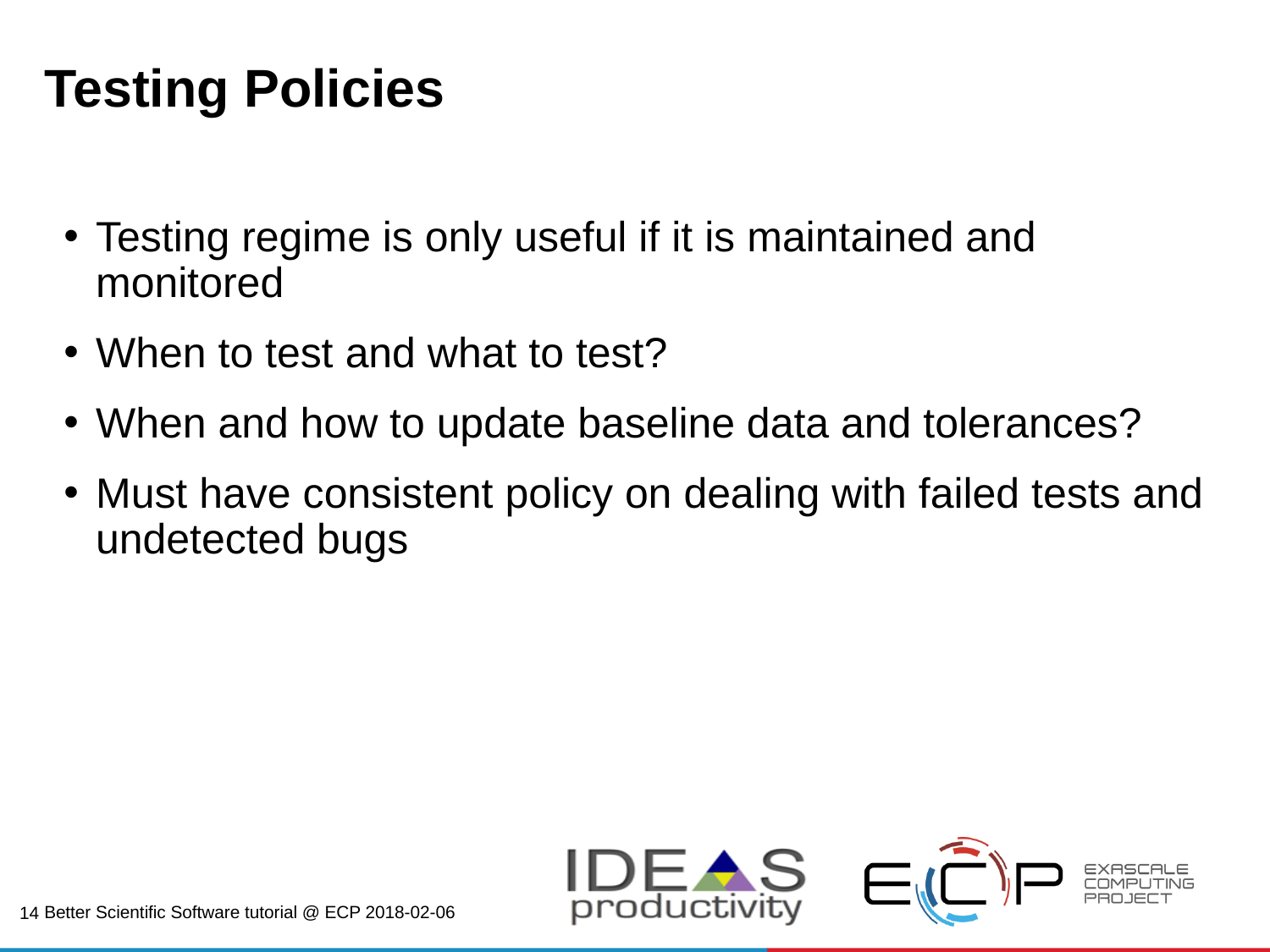

# Testing Policies
Testing regime is only useful if it is maintained and monitored
When to test and what to test?
When and how to update baseline data and tolerances?
Must have consistent policy on dealing with failed tests and undetected bugs
14